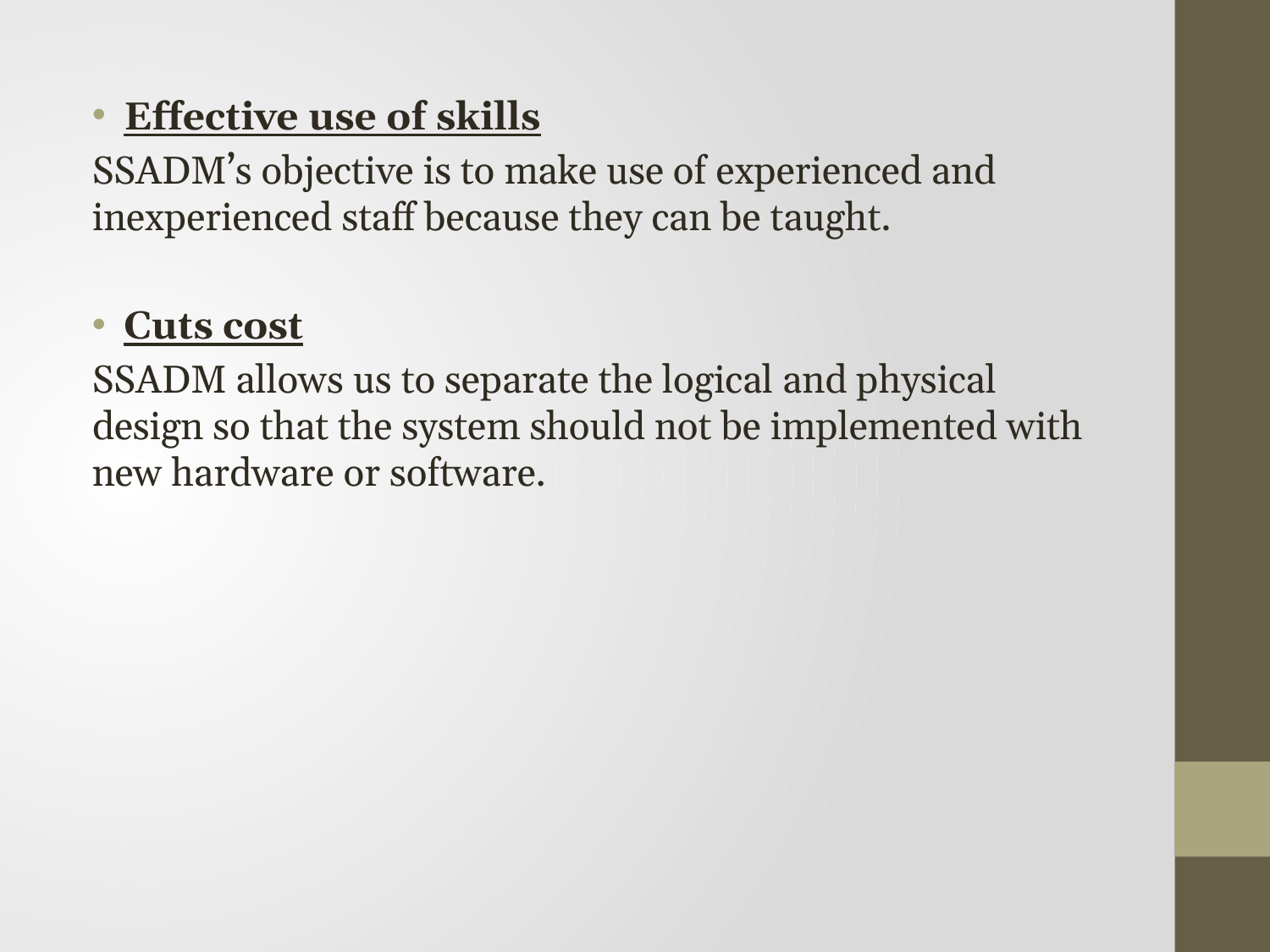

Effective use of skills
SSADM’s objective is to make use of experienced and inexperienced staff because they can be taught.

Cuts cost
SSADM allows us to separate the logical and physical design so that the system should not be implemented with new hardware or software.